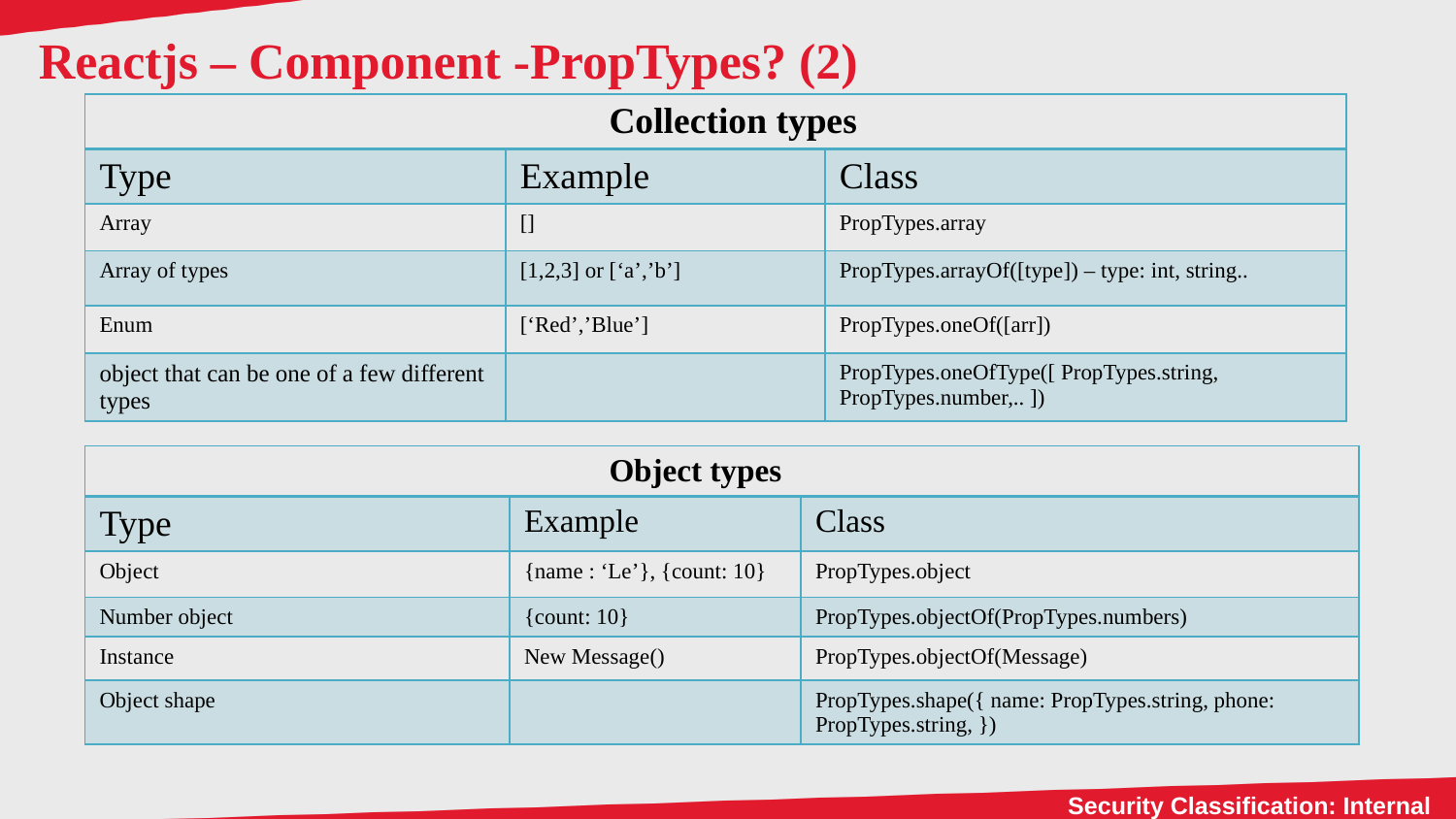

# Reactjs – Component -PropTypes? (2)
| Collection types |  |  |
| --- | --- | --- |
| Type | Example | Class |
| Array | [] | PropTypes.array |
| Array of types | [1,2,3] or [‘a’,’b’] | PropTypes.arrayOf([type]) – type: int, string.. |
| Enum | [‘Red’,’Blue’] | PropTypes.oneOf([arr]) |
| object that can be one of a few different types |  | PropTypes.oneOfType([ PropTypes.string, PropTypes.number,.. ]) |

| Object types |  |  |
| --- | --- | --- |
| Type | Example | Class |
| Object | {name : ‘Le’}, {count: 10} | PropTypes.object |
| Number object | {count: 10} | PropTypes.objectOf(PropTypes.numbers) |
| Instance | New Message() | PropTypes.objectOf(Message) |
| Object shape |  | PropTypes.shape({ name: PropTypes.string, phone: PropTypes.string, }) |